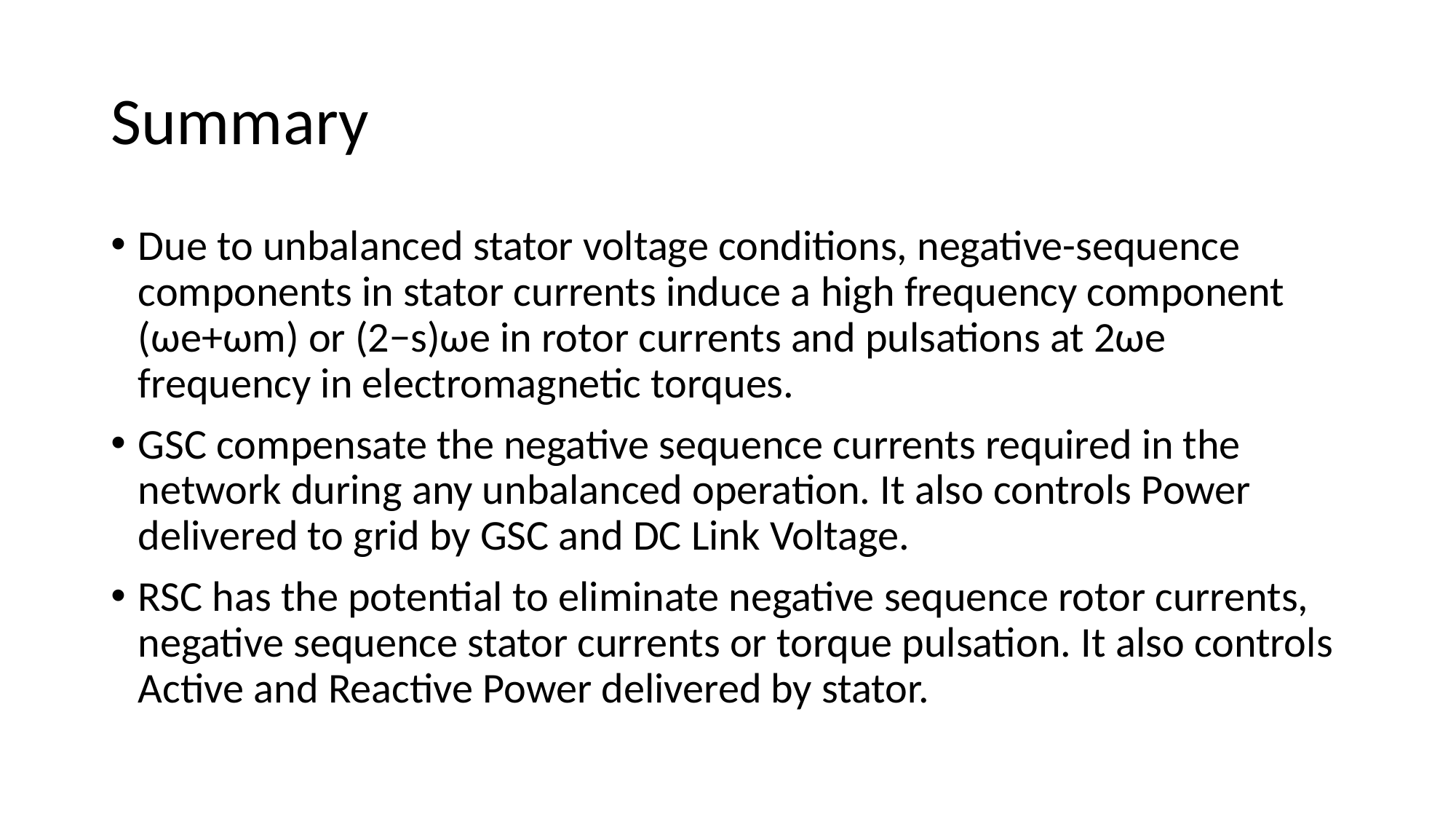

# Summary
Due to unbalanced stator voltage conditions, negative-sequence components in stator currents induce a high frequency component (ωe+ωm) or (2−s)ωe in rotor currents and pulsations at 2ωe frequency in electromagnetic torques.
GSC compensate the negative sequence currents required in the network during any unbalanced operation. It also controls Power delivered to grid by GSC and DC Link Voltage.
RSC has the potential to eliminate negative sequence rotor currents, negative sequence stator currents or torque pulsation. It also controls Active and Reactive Power delivered by stator.